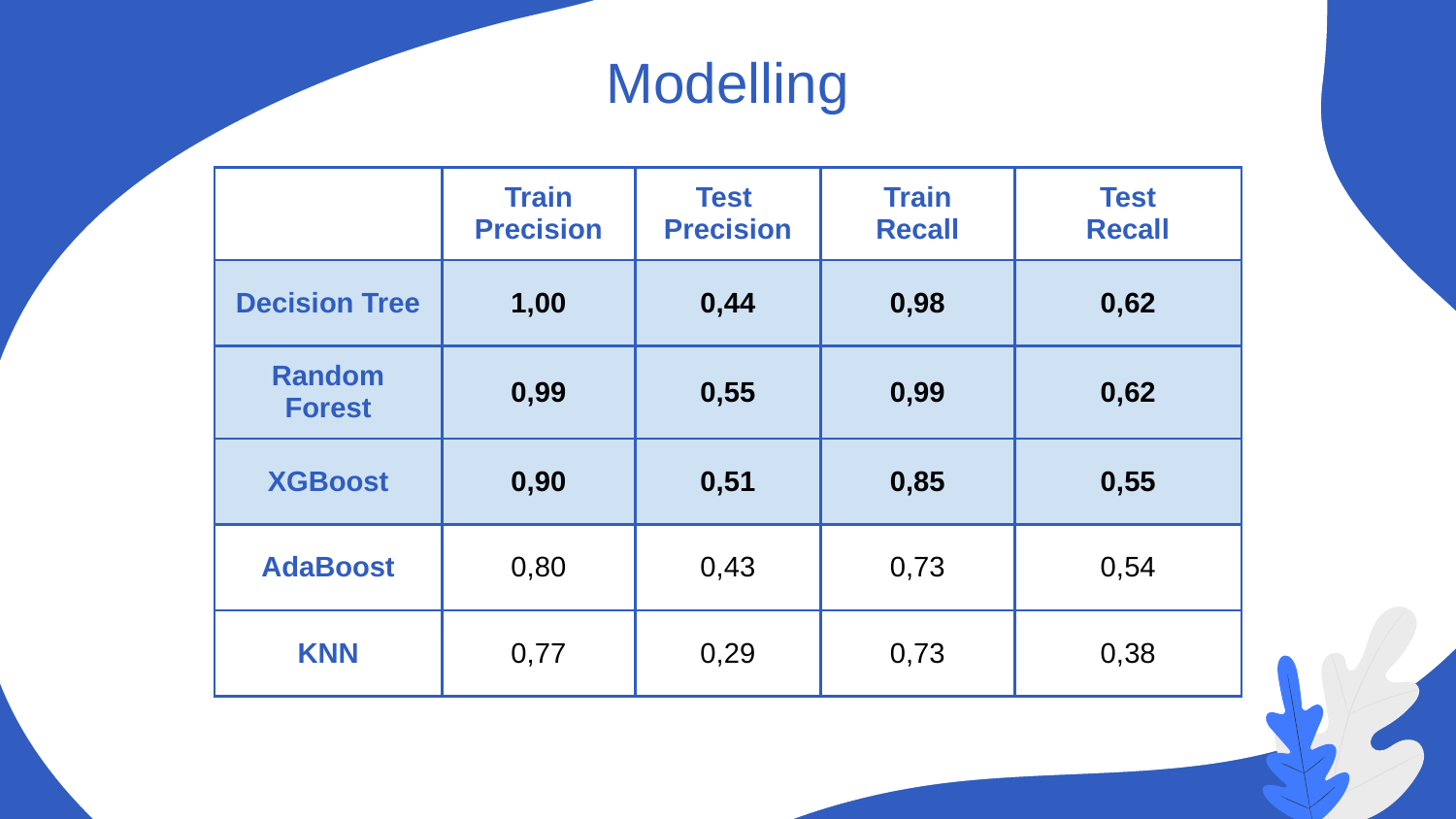

# Modelling
|  | Train Precision | Test Precision | Train Recall | Test Recall |
| --- | --- | --- | --- | --- |
| Decision Tree | 1,00 | 0,44 | 0,98 | 0,62 |
| Random Forest | 0,99 | 0,55 | 0,99 | 0,62 |
| XGBoost | 0,90 | 0,51 | 0,85 | 0,55 |
| AdaBoost | 0,80 | 0,43 | 0,73 | 0,54 |
| KNN | 0,77 | 0,29 | 0,73 | 0,38 |